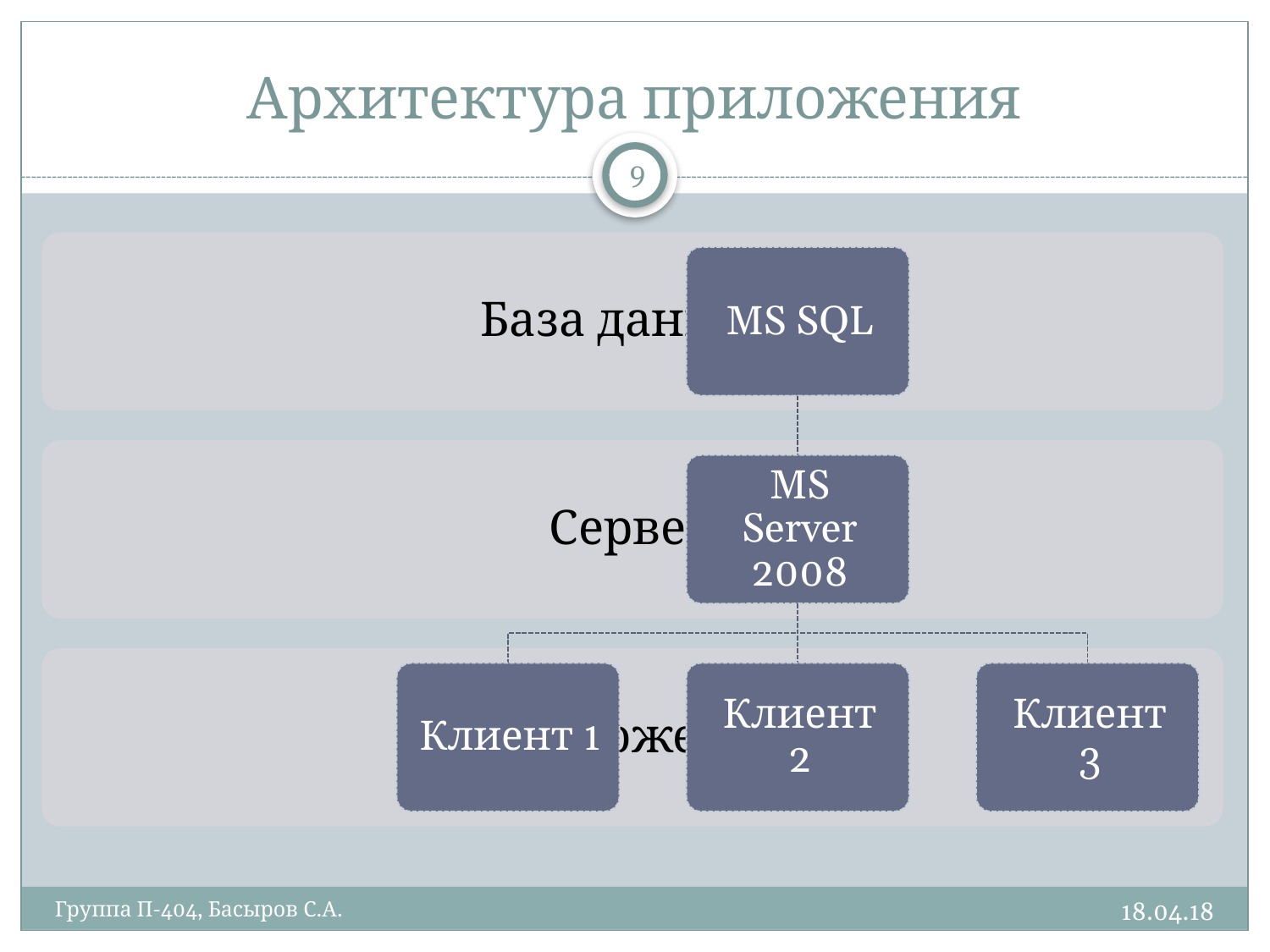

# Архитектура приложения
9
Приложение
Сервер
База данных
MS SQL
MS Server 2008
Клиент 1
Клиент 2
Клиент 3
18.04.18
Группа П-404, Басыров С.А.